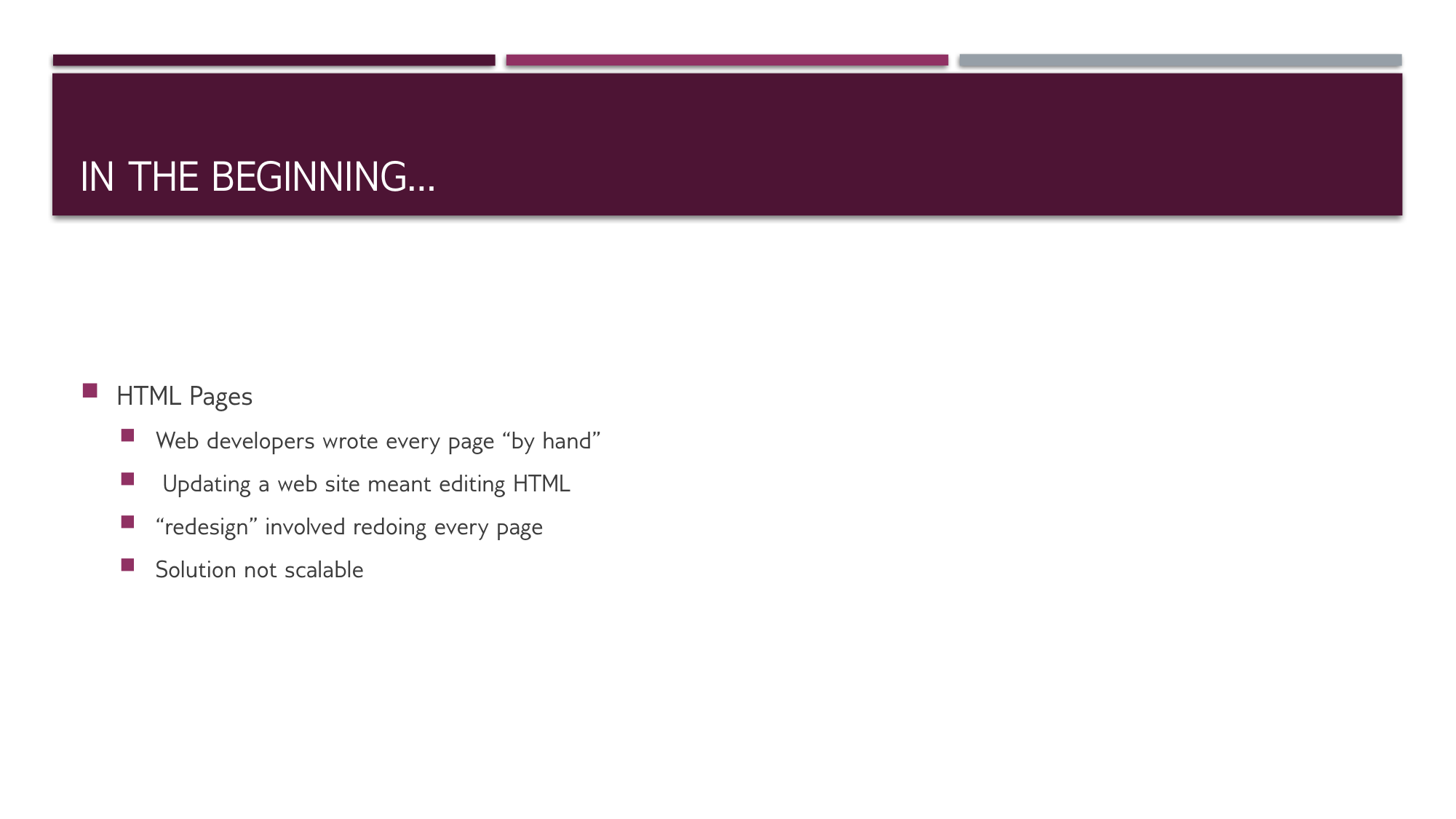

# In the beginning…
HTML Pages
Web developers wrote every page “by hand”
 Updating a web site meant editing HTML
“redesign” involved redoing every page
Solution not scalable